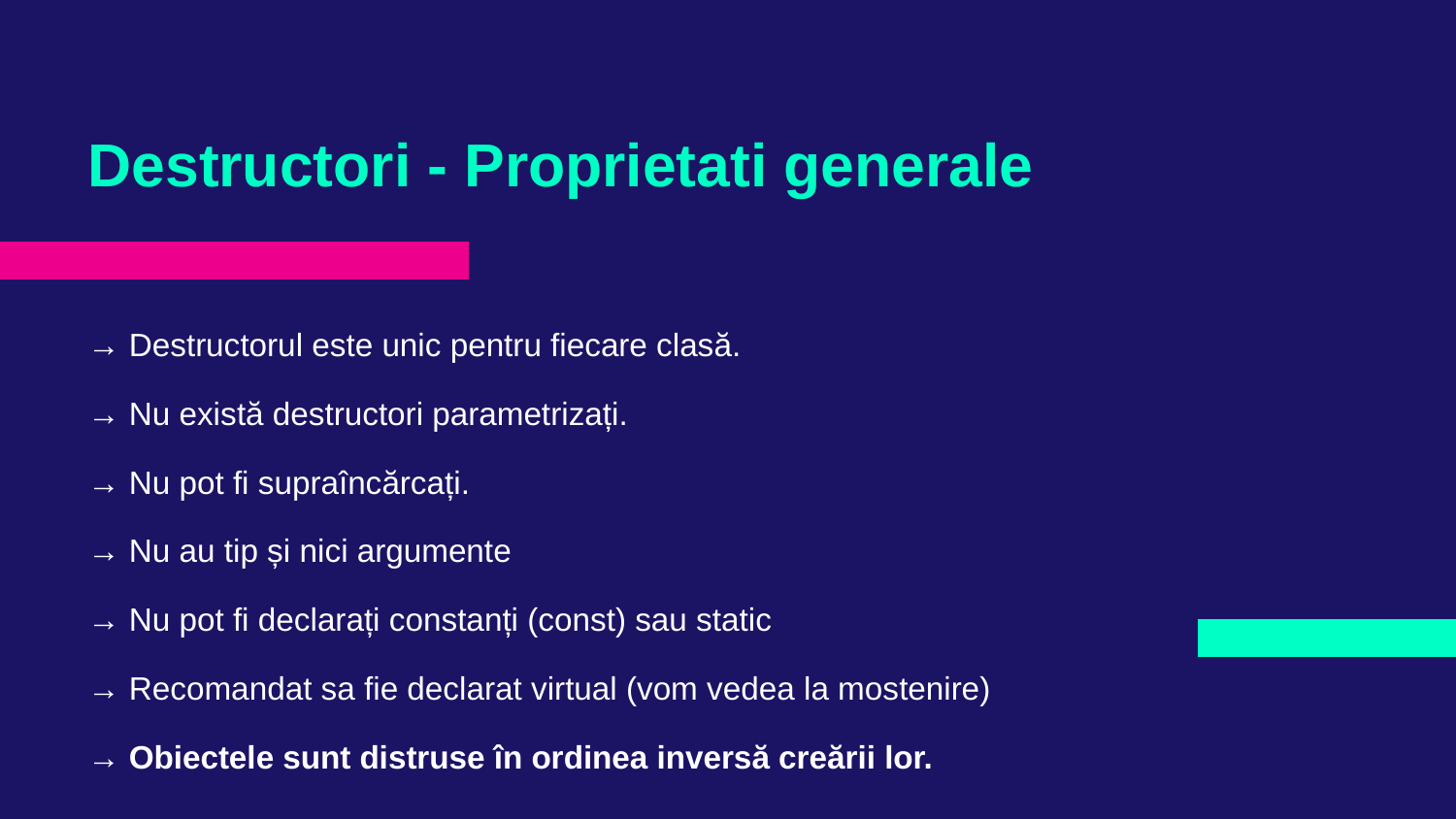

# Destructori - Proprietati generale
→ Destructorul este unic pentru fiecare clasă.
→ Nu există destructori parametrizați.
→ Nu pot fi supraîncărcați.
→ Nu au tip și nici argumente
→ Nu pot fi declarați constanți (const) sau static
→ Recomandat sa fie declarat virtual (vom vedea la mostenire)
→ Obiectele sunt distruse în ordinea inversă creării lor.